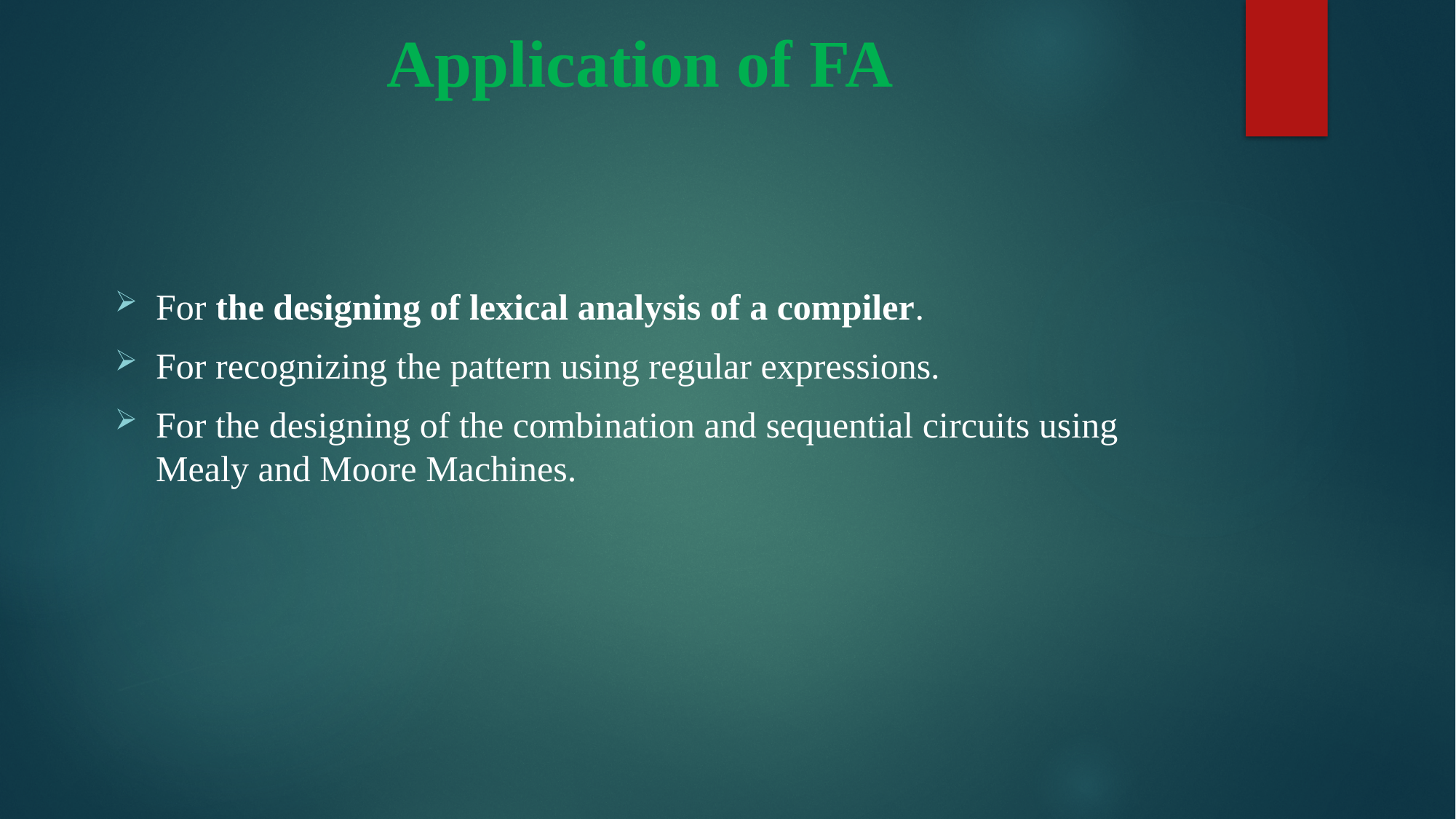

# Application of FA
For the designing of lexical analysis of a compiler.
For recognizing the pattern using regular expressions.
For the designing of the combination and sequential circuits using Mealy and Moore Machines.